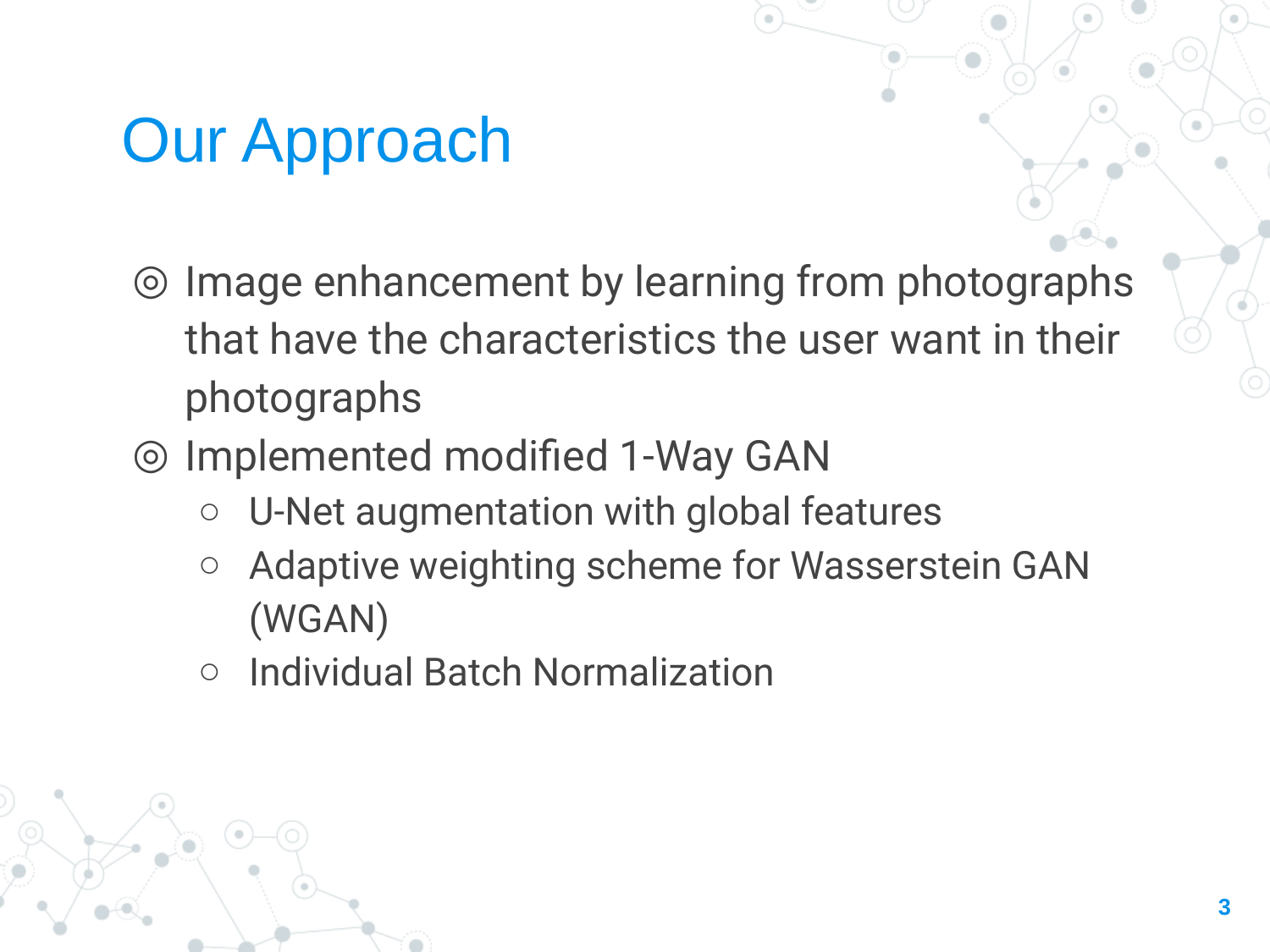

# Our Approach
Image enhancement by learning from photographs that have the characteristics the user want in their photographs
Implemented modified 1-Way GAN
U-Net augmentation with global features
Adaptive weighting scheme for Wasserstein GAN (WGAN)
Individual Batch Normalization
3